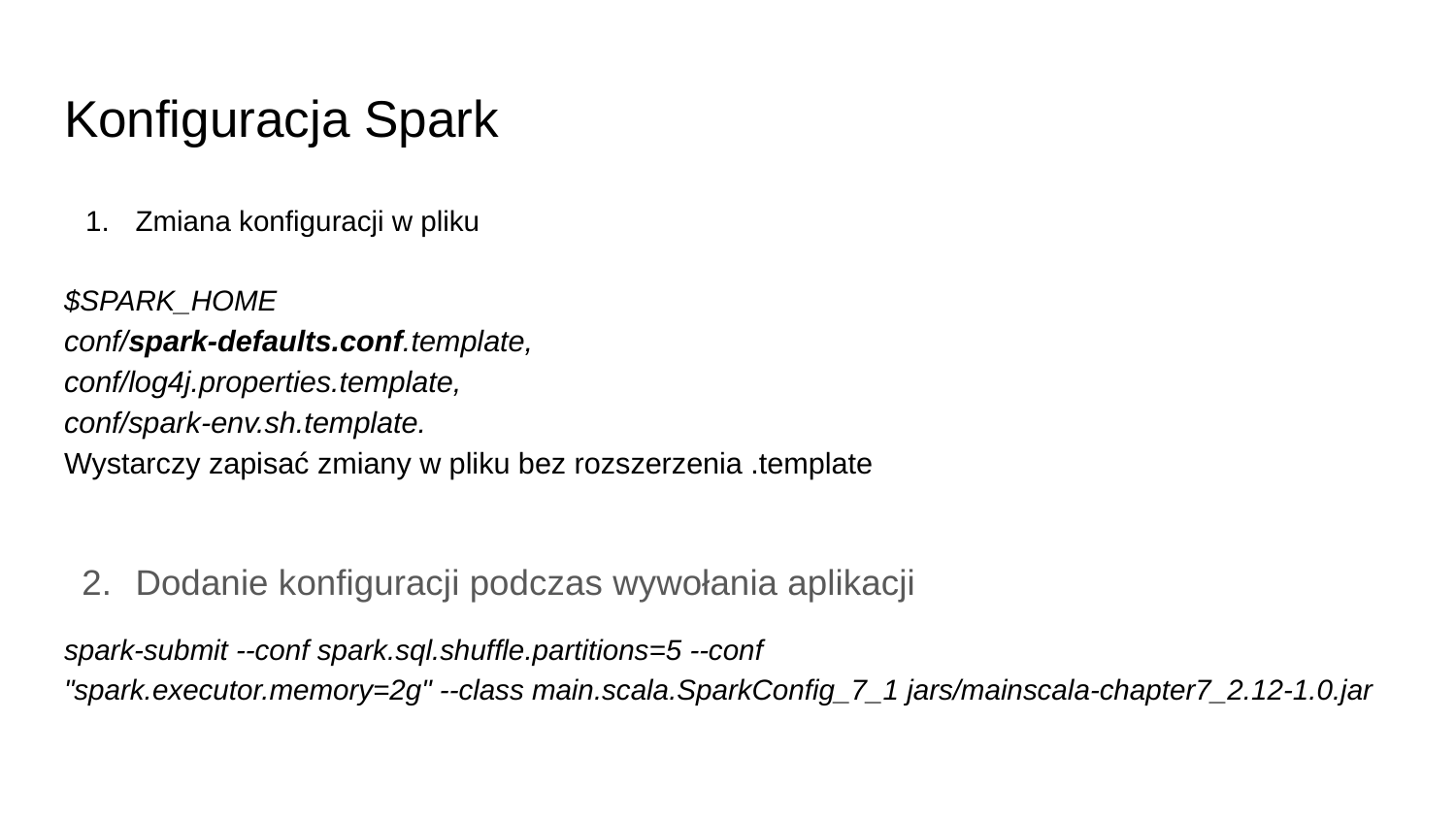

# Konfiguracja Spark
Zmiana konfiguracji w pliku

$SPARK_HOME
conf/spark-defaults.conf.template,
conf/log4j.properties.template,
conf/spark-env.sh.template.
Wystarczy zapisać zmiany w pliku bez rozszerzenia .template

Dodanie konfiguracji podczas wywołania aplikacji
spark-submit --conf spark.sql.shuffle.partitions=5 --conf
"spark.executor.memory=2g" --class main.scala.SparkConfig_7_1 jars/mainscala-chapter7_2.12-1.0.jar